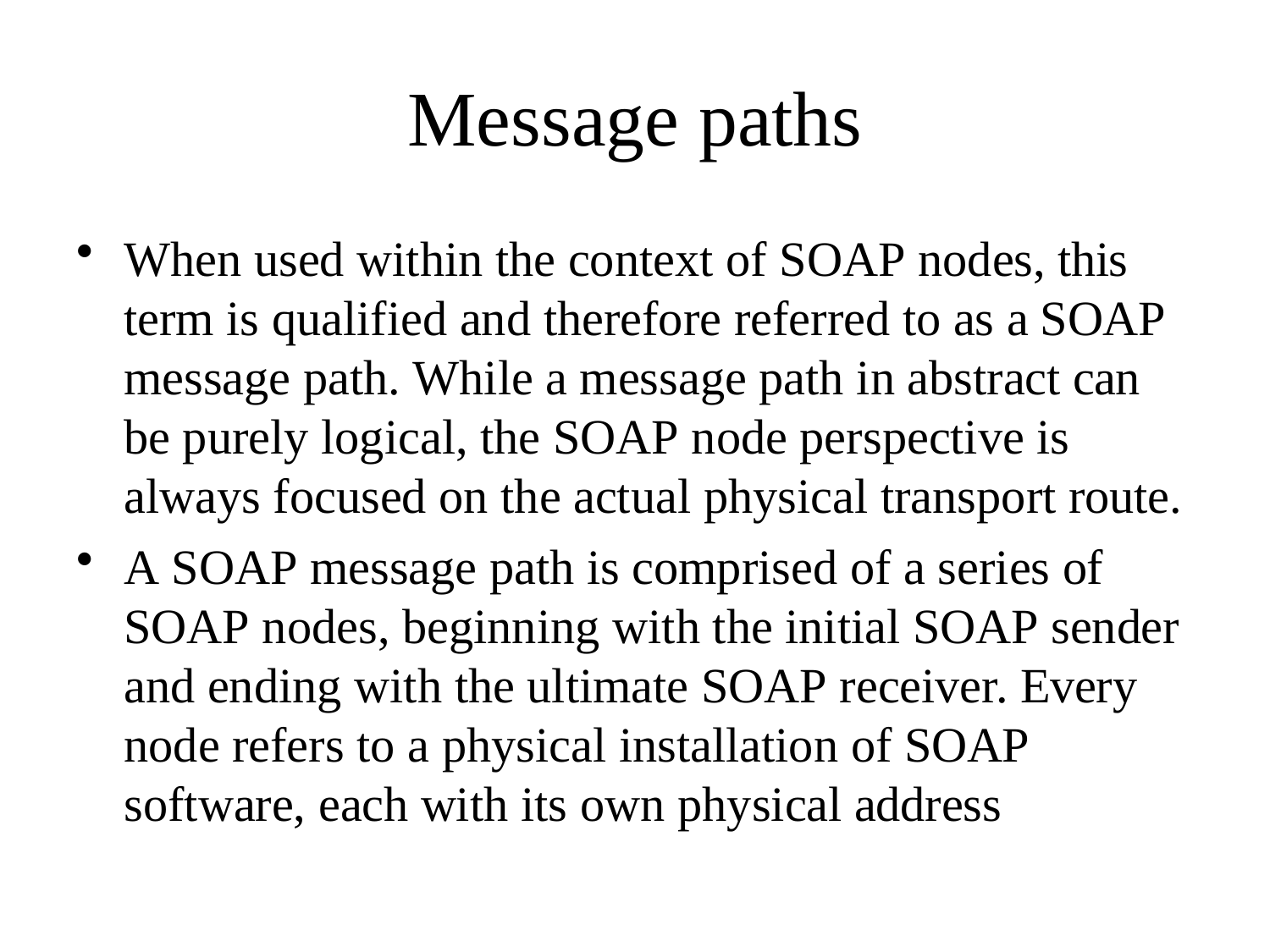

# Message paths
When used within the context of SOAP nodes, this term is qualified and therefore referred to as a SOAP message path. While a message path in abstract can be purely logical, the SOAP node perspective is always focused on the actual physical transport route.
A SOAP message path is comprised of a series of SOAP nodes, beginning with the initial SOAP sender and ending with the ultimate SOAP receiver. Every node refers to a physical installation of SOAP software, each with its own physical address